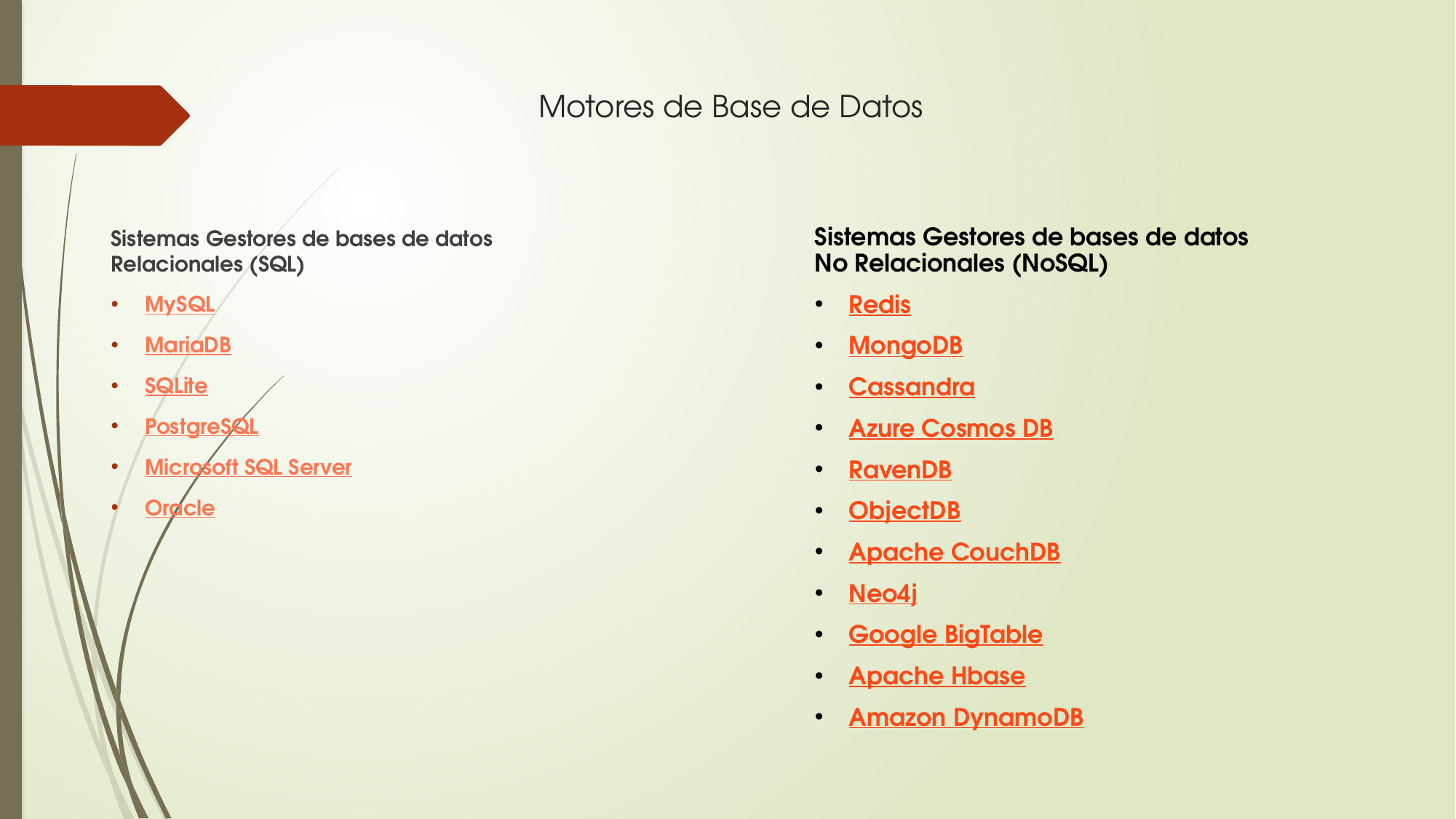

# Motores de Base de Datos
Sistemas Gestores de bases de datos No Relacionales (NoSQL)
Redis
MongoDB
Cassandra
Azure Cosmos DB
RavenDB
ObjectDB
Apache CouchDB
Neo4j
Google BigTable
Apache Hbase
Amazon DynamoDB

Sistemas Gestores de bases de datos Relacionales (SQL)
MySQL
MariaDB
SQLite
PostgreSQL
Microsoft SQL Server
Oracle